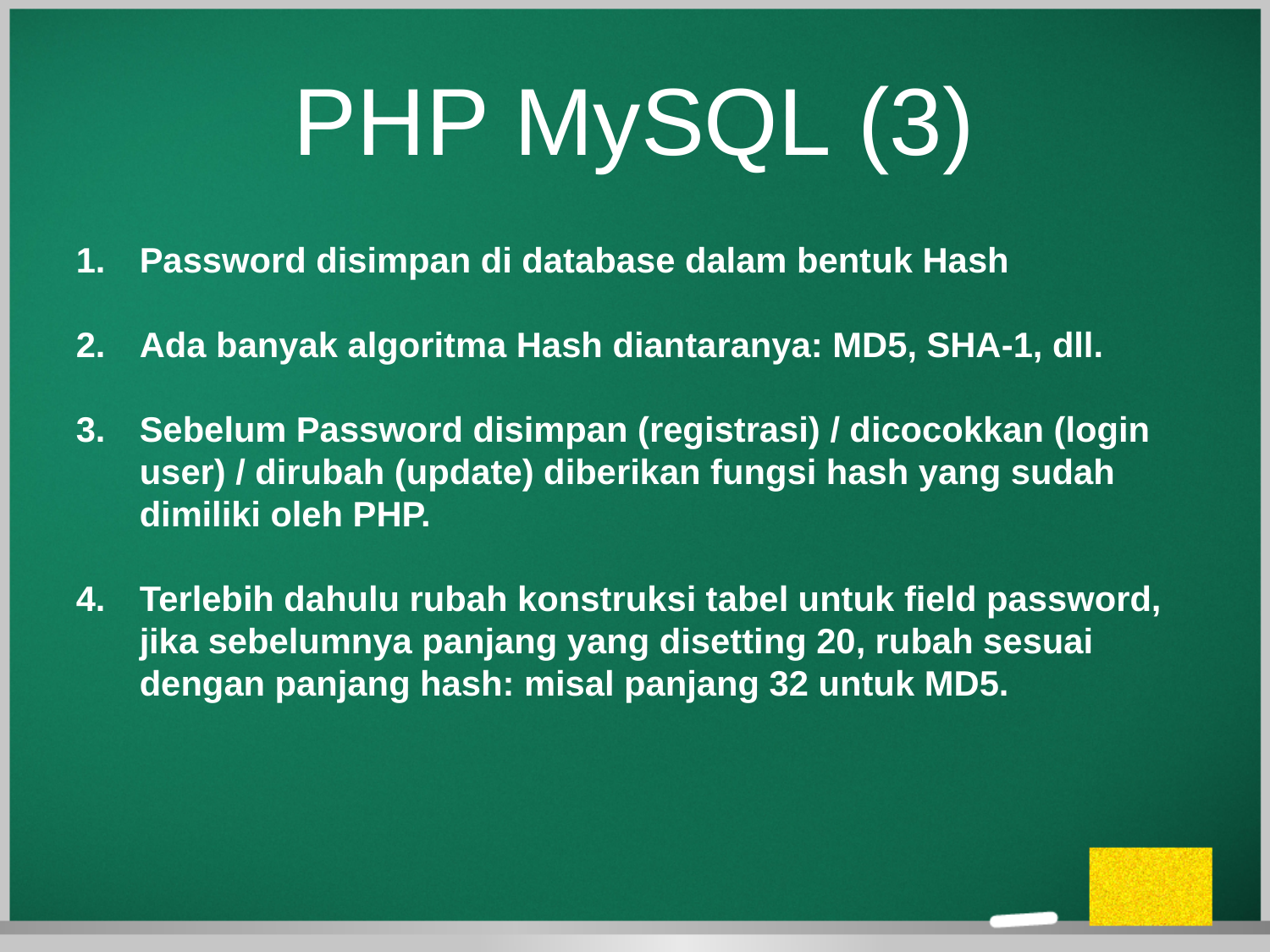

PHP MySQL (3)

Password disimpan di database dalam bentuk Hash

Ada banyak algoritma Hash diantaranya: MD5, SHA-1, dll.

Sebelum Password disimpan (registrasi) / dicocokkan (login user) / dirubah (update) diberikan fungsi hash yang sudah dimiliki oleh PHP.

Terlebih dahulu rubah konstruksi tabel untuk field password, jika sebelumnya panjang yang disetting 20, rubah sesuai dengan panjang hash: misal panjang 32 untuk MD5.